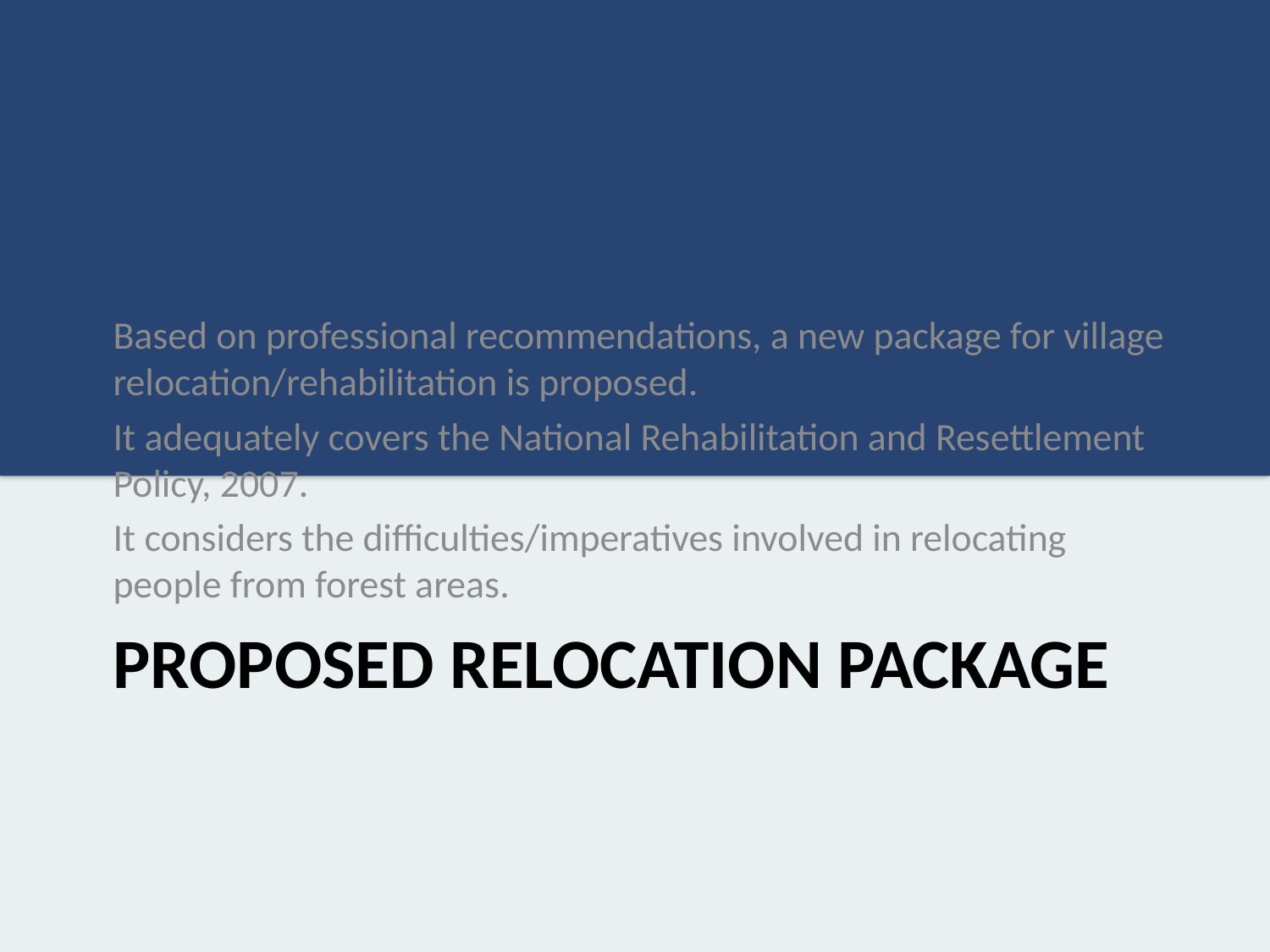

Based on professional recommendations, a new package for village relocation/rehabilitation is proposed.
It adequately covers the National Rehabilitation and Resettlement Policy, 2007.
It considers the difficulties/imperatives involved in relocating people from forest areas.
# Proposed Relocation Package